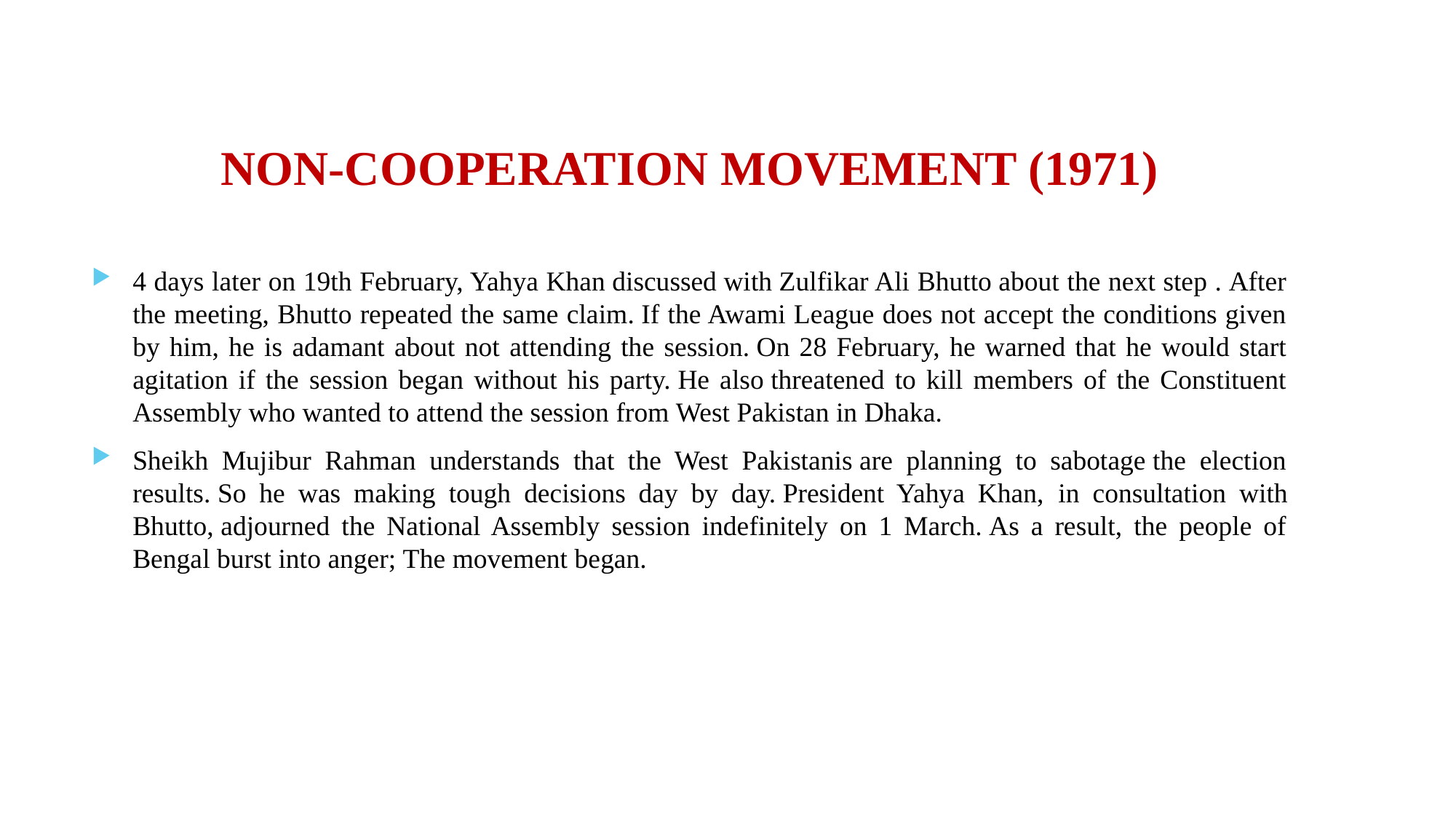

# NON-COOPERATION MOVEMENT (1971)
4 days later on 19th February, Yahya Khan discussed with Zulfikar Ali Bhutto about the next step . After the meeting, Bhutto repeated the same claim. If the Awami League does not accept the conditions given by him, he is adamant about not attending the session. On 28 February, he warned that he would start agitation if the session began without his party. He also threatened to kill members of the Constituent Assembly who wanted to attend the session from West Pakistan in Dhaka.
Sheikh Mujibur Rahman understands that the West Pakistanis are planning to sabotage the election results. So he was making tough decisions day by day. President Yahya Khan, in consultation with Bhutto, adjourned the National Assembly session indefinitely on 1 March. As a result, the people of Bengal burst into anger; The movement began.